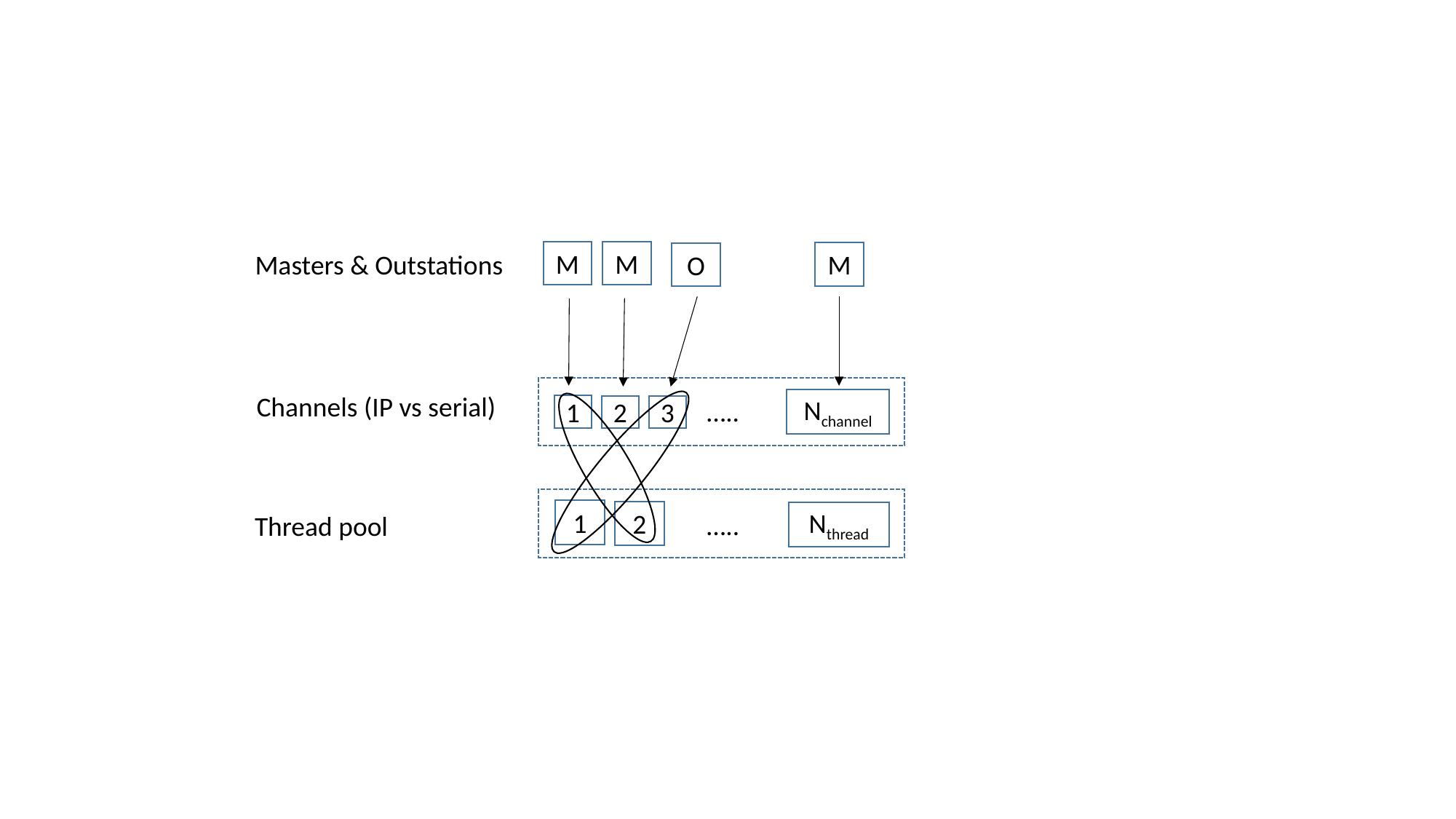

M
M
Masters & Outstations
M
O

Channels (IP vs serial)
…..
Nchannel
1
2
3

1
2
Nthread
…..
Thread pool